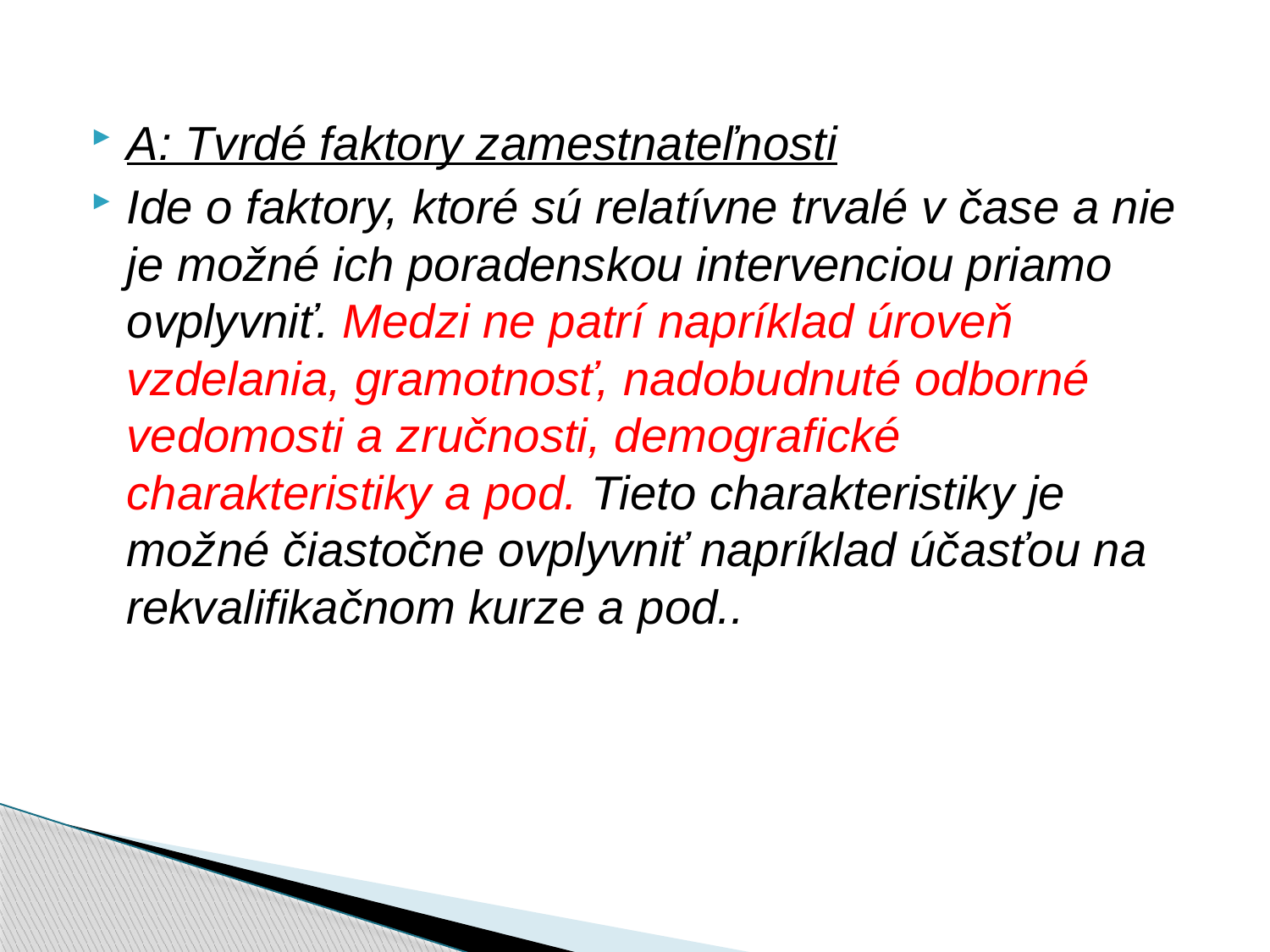

A: Tvrdé faktory zamestnateľnosti
Ide o faktory, ktoré sú relatívne trvalé v čase a nie je možné ich poradenskou intervenciou priamo ovplyvniť. Medzi ne patrí napríklad úroveň vzdelania, gramotnosť, nadobudnuté odborné vedomosti a zručnosti, demografické charakteristiky a pod. Tieto charakteristiky je možné čiastočne ovplyvniť napríklad účasťou na rekvalifikačnom kurze a pod..